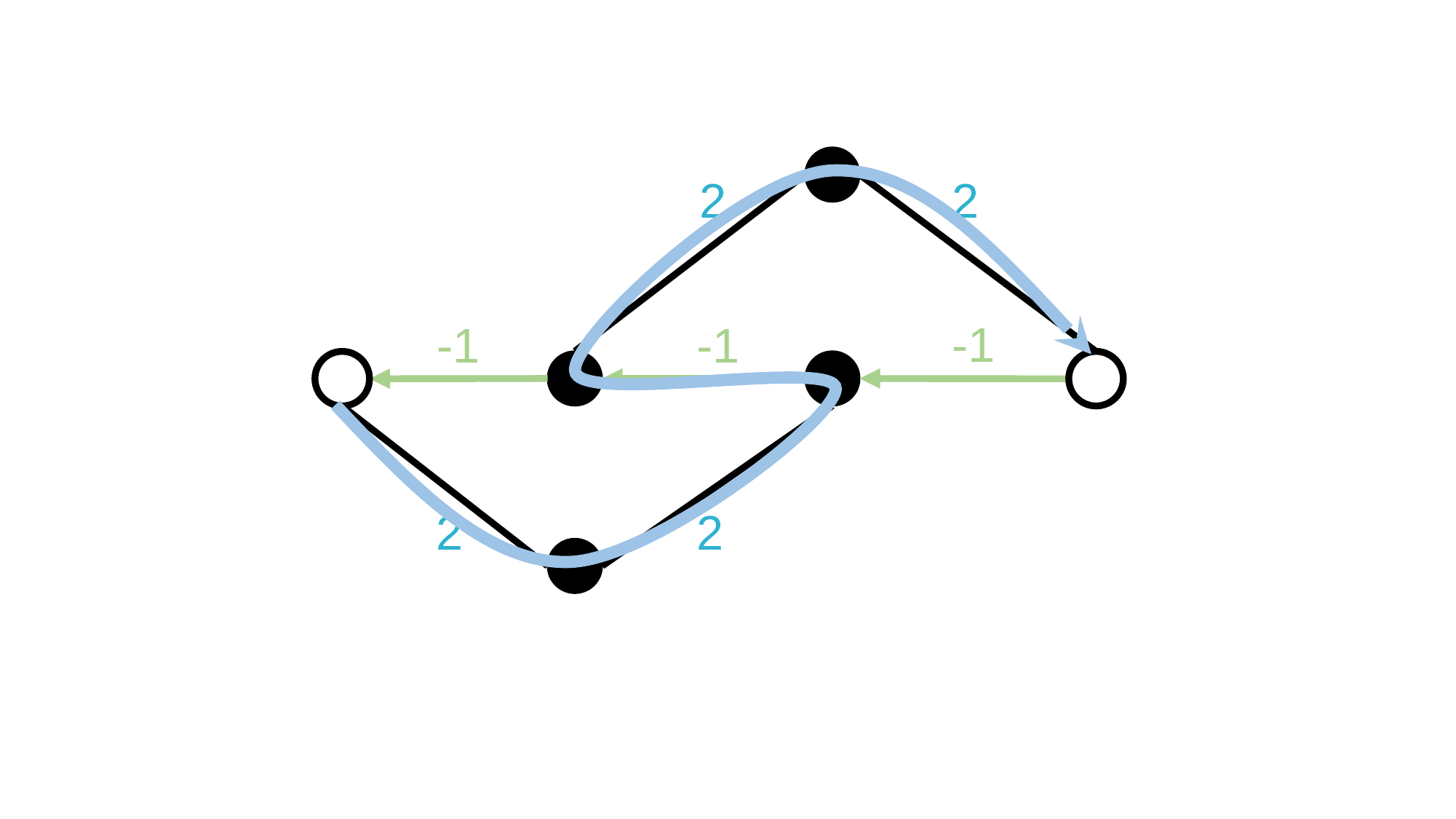

2
2

-1
-1
-1

2
2